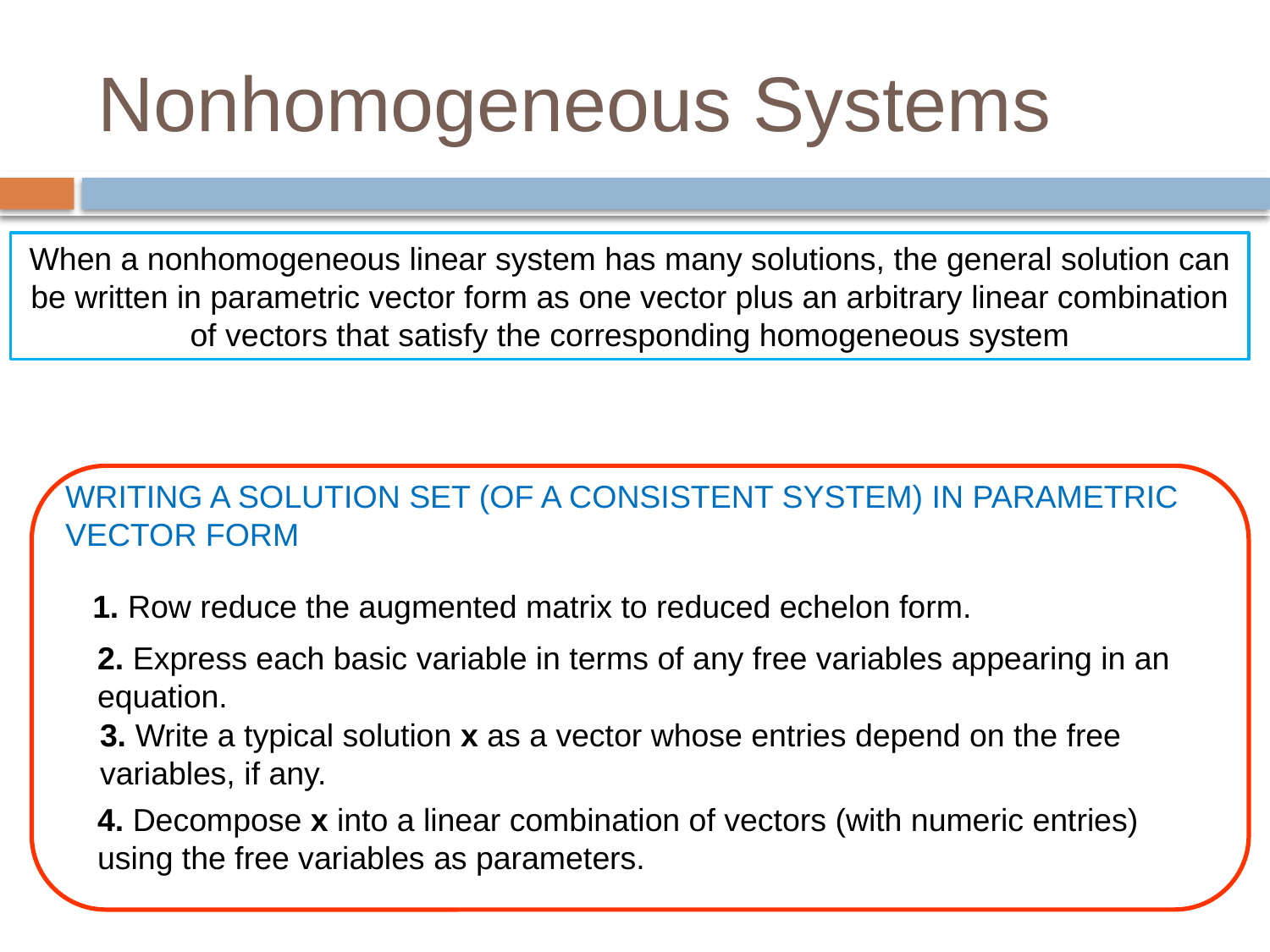

# Nonhomogeneous Systems
When a nonhomogeneous linear system has many solutions, the general solution can be written in parametric vector form as one vector plus an arbitrary linear combination of vectors that satisfy the corresponding homogeneous system

WRITING A SOLUTION SET (OF A CONSISTENT SYSTEM) IN PARAMETRIC
VECTOR FORM
1. Row reduce the augmented matrix to reduced echelon form.
2. Express each basic variable in terms of any free variables appearing in an
equation.
3. Write a typical solution x as a vector whose entries depend on the free
variables, if any.
4. Decompose x into a linear combination of vectors (with numeric entries) using the free variables as parameters.